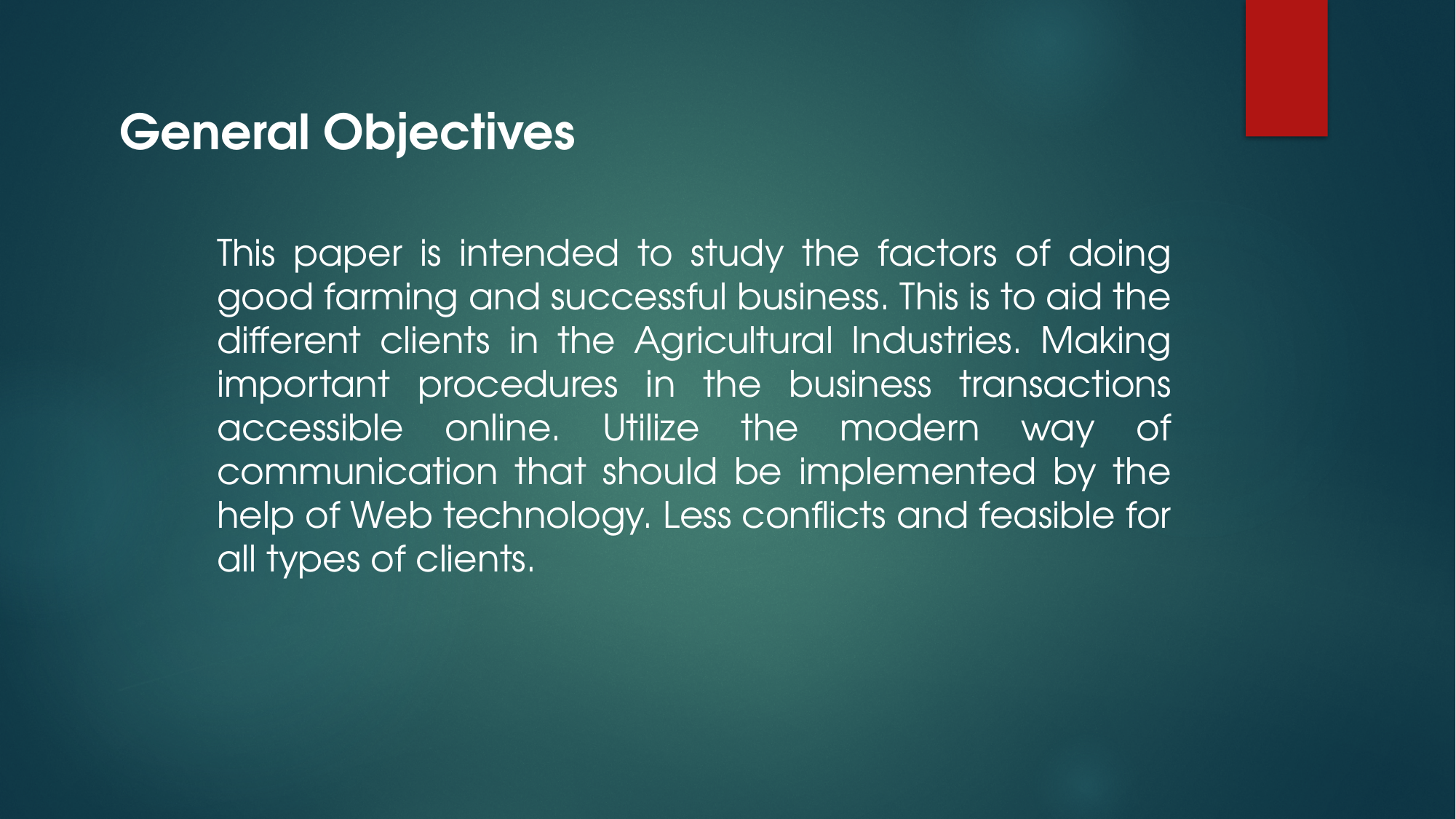

General Objectives
This paper is intended to study the factors of doing good farming and successful business. This is to aid the different clients in the Agricultural Industries. Making important procedures in the business transactions accessible online. Utilize the modern way of communication that should be implemented by the help of Web technology. Less conflicts and feasible for all types of clients.